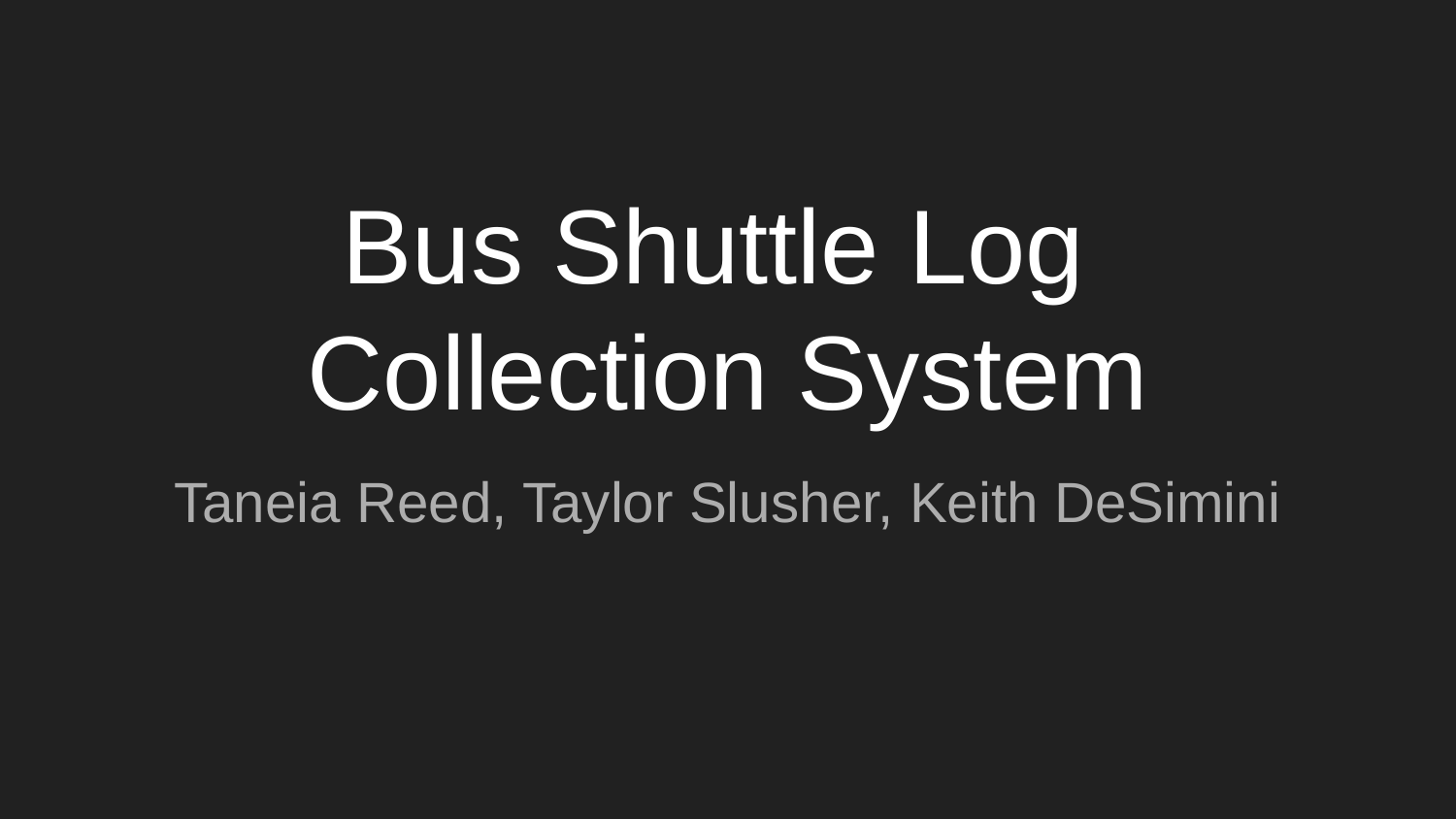

# Bus Shuttle Log
Collection System
Taneia Reed, Taylor Slusher, Keith DeSimini